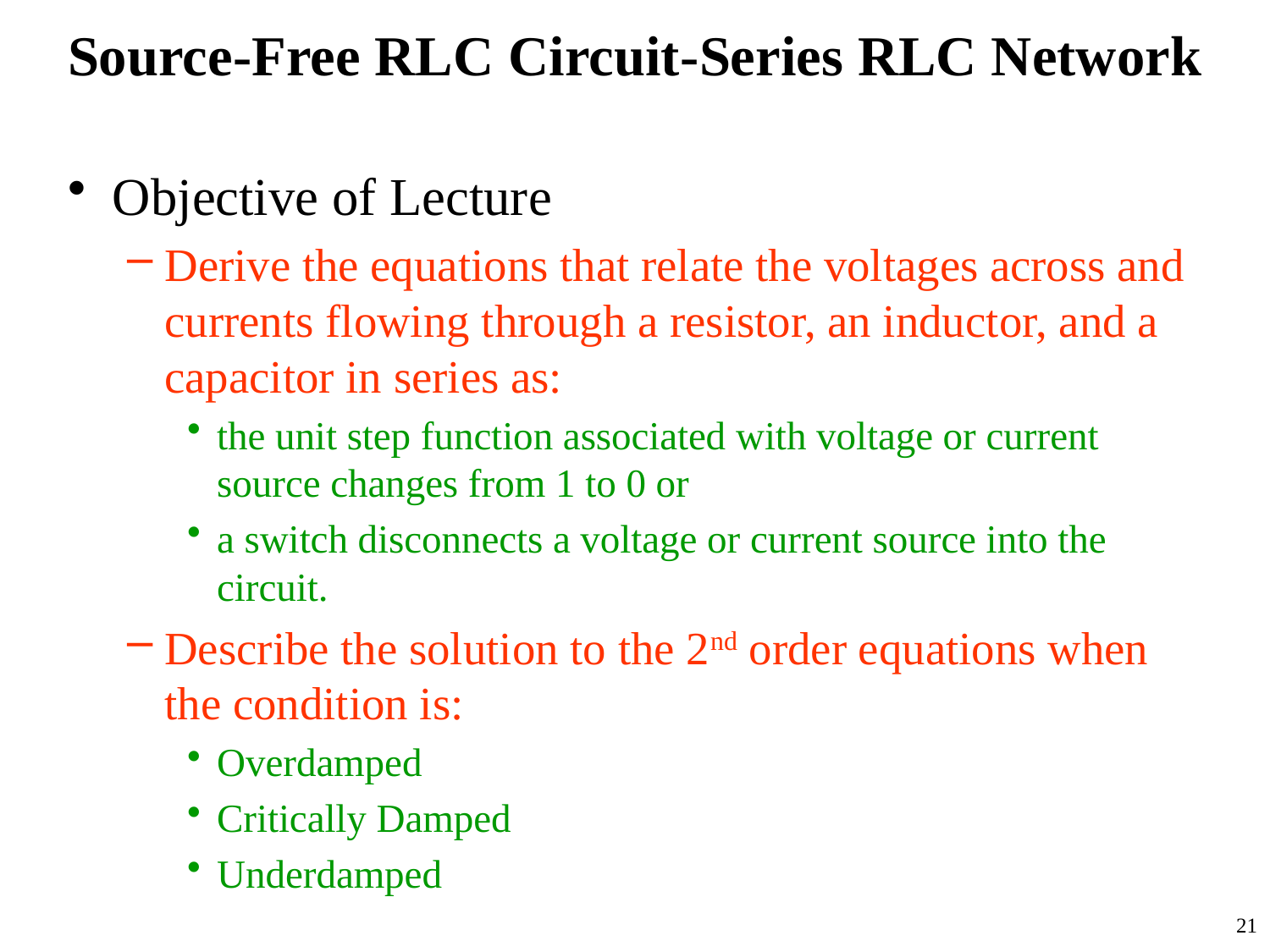

# Source-Free RLC Circuit-Series RLC Network
Objective of Lecture
Derive the equations that relate the voltages across and currents flowing through a resistor, an inductor, and a capacitor in series as:
the unit step function associated with voltage or current source changes from 1 to 0 or
a switch disconnects a voltage or current source into the circuit.
Describe the solution to the 2nd order equations when the condition is:
Overdamped
Critically Damped
Underdamped
21